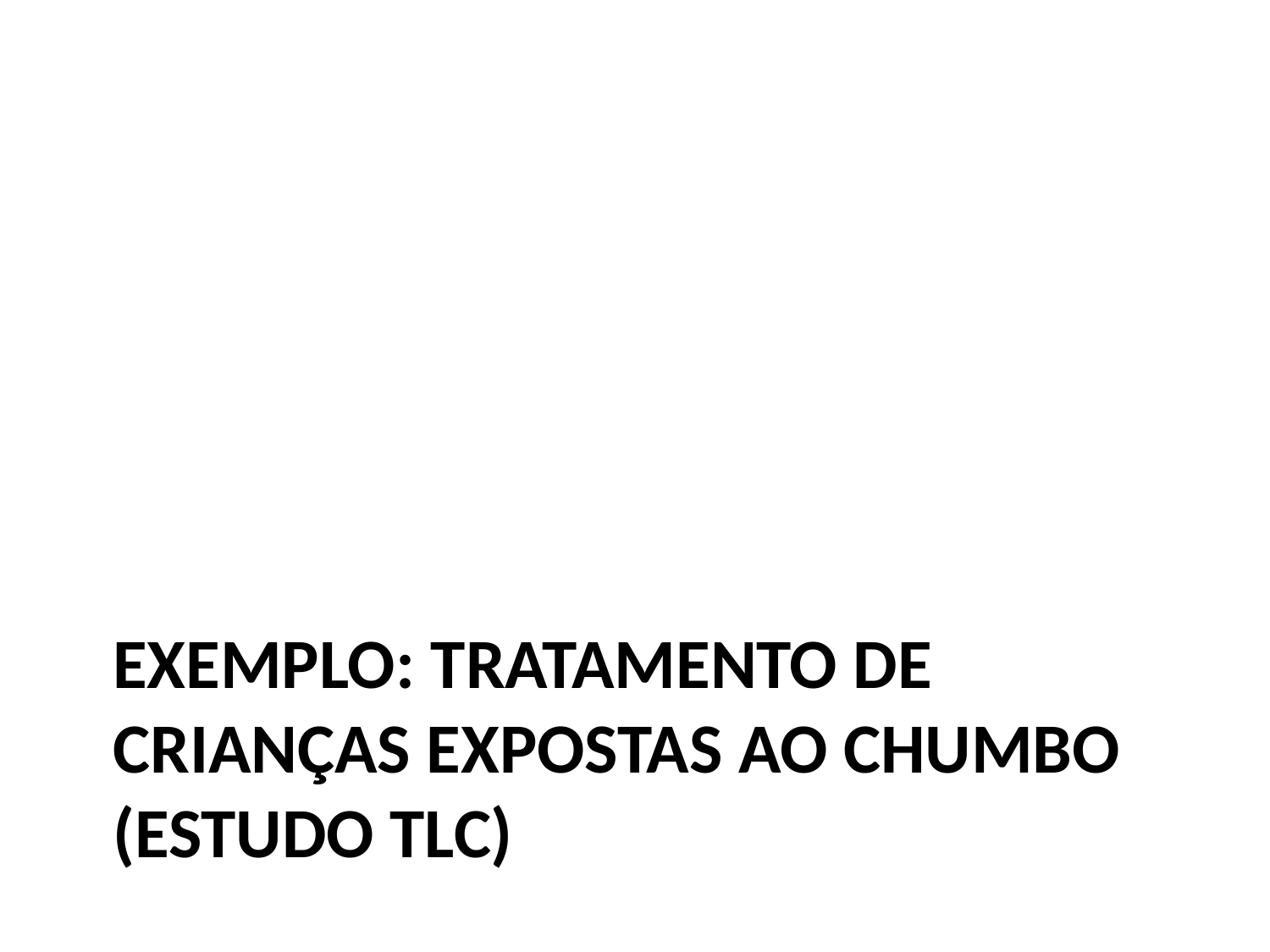

# Exemplo: Tratamento de crianças expostas ao chumbo (estudo TLC)